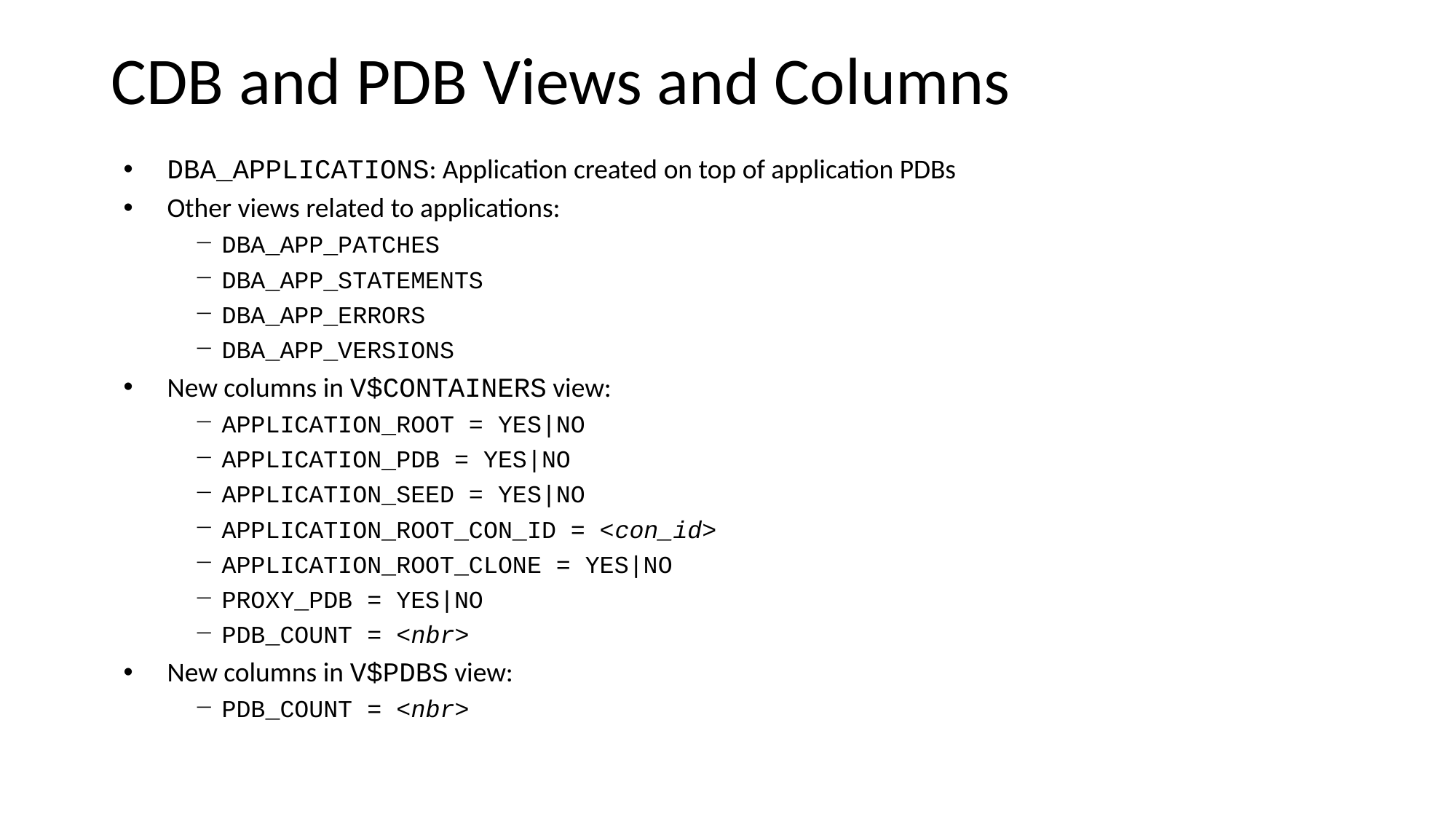

# CDB and PDB Views and Columns
DBA_APPLICATIONS: Application created on top of application PDBs
Other views related to applications:
DBA_APP_PATCHES
DBA_APP_STATEMENTS
DBA_APP_ERRORS
DBA_APP_VERSIONS
New columns in V$CONTAINERS view:
APPLICATION_ROOT = YES|NO
APPLICATION_PDB = YES|NO
APPLICATION_SEED = YES|NO
APPLICATION_ROOT_CON_ID = <con_id>
APPLICATION_ROOT_CLONE = YES|NO
PROXY_PDB = YES|NO
PDB_COUNT = <nbr>
New columns in V$PDBS view:
PDB_COUNT = <nbr>